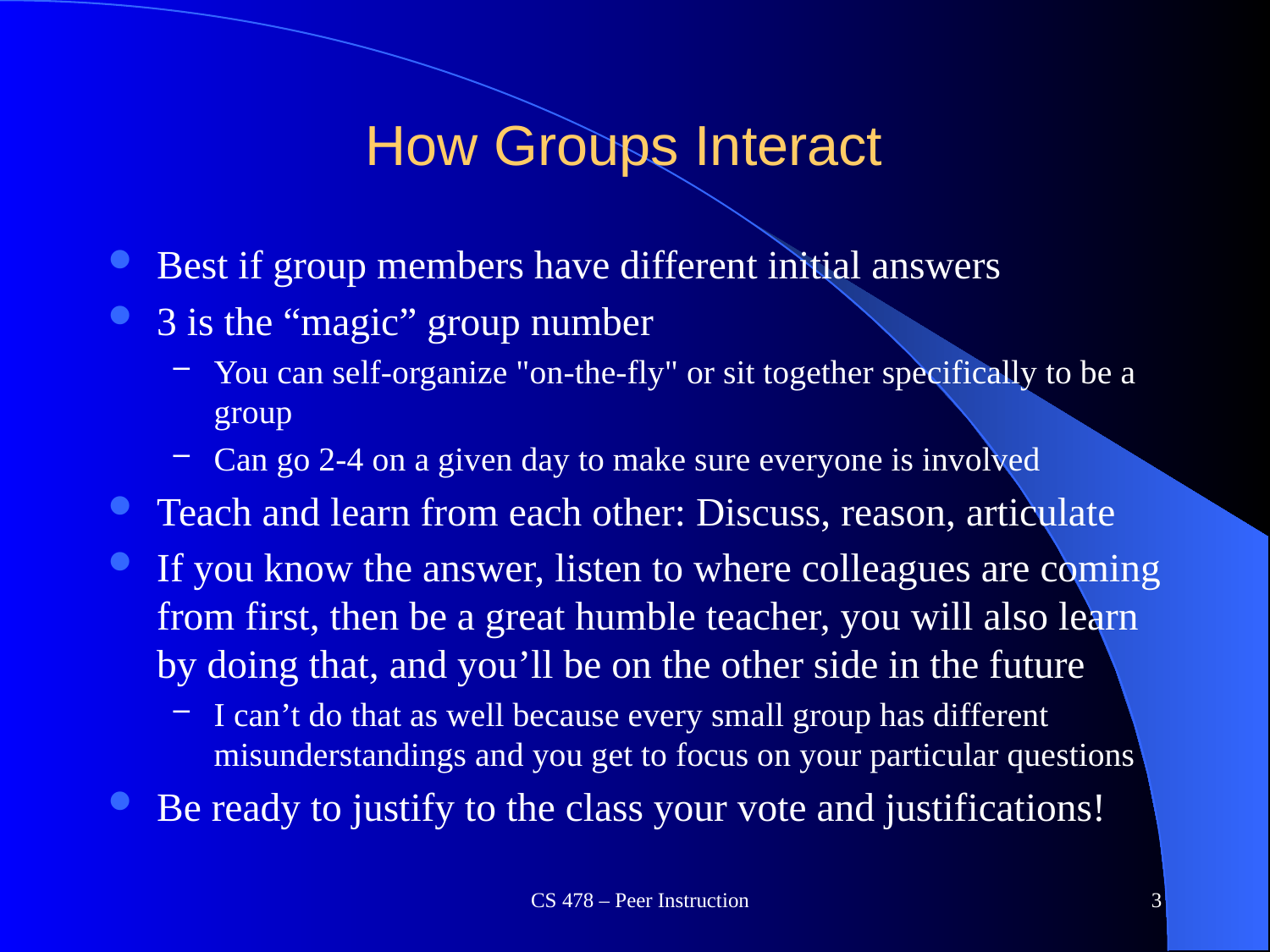

# How Groups Interact
Best if group members have different initial answers
3 is the “magic” group number
You can self-organize "on-the-fly" or sit together specifically to be a group
Can go 2-4 on a given day to make sure everyone is involved
Teach and learn from each other: Discuss, reason, articulate
If you know the answer, listen to where colleagues are coming from first, then be a great humble teacher, you will also learn by doing that, and you’ll be on the other side in the future
I can’t do that as well because every small group has different misunderstandings and you get to focus on your particular questions
Be ready to justify to the class your vote and justifications!
CS 478 – Peer Instruction
3